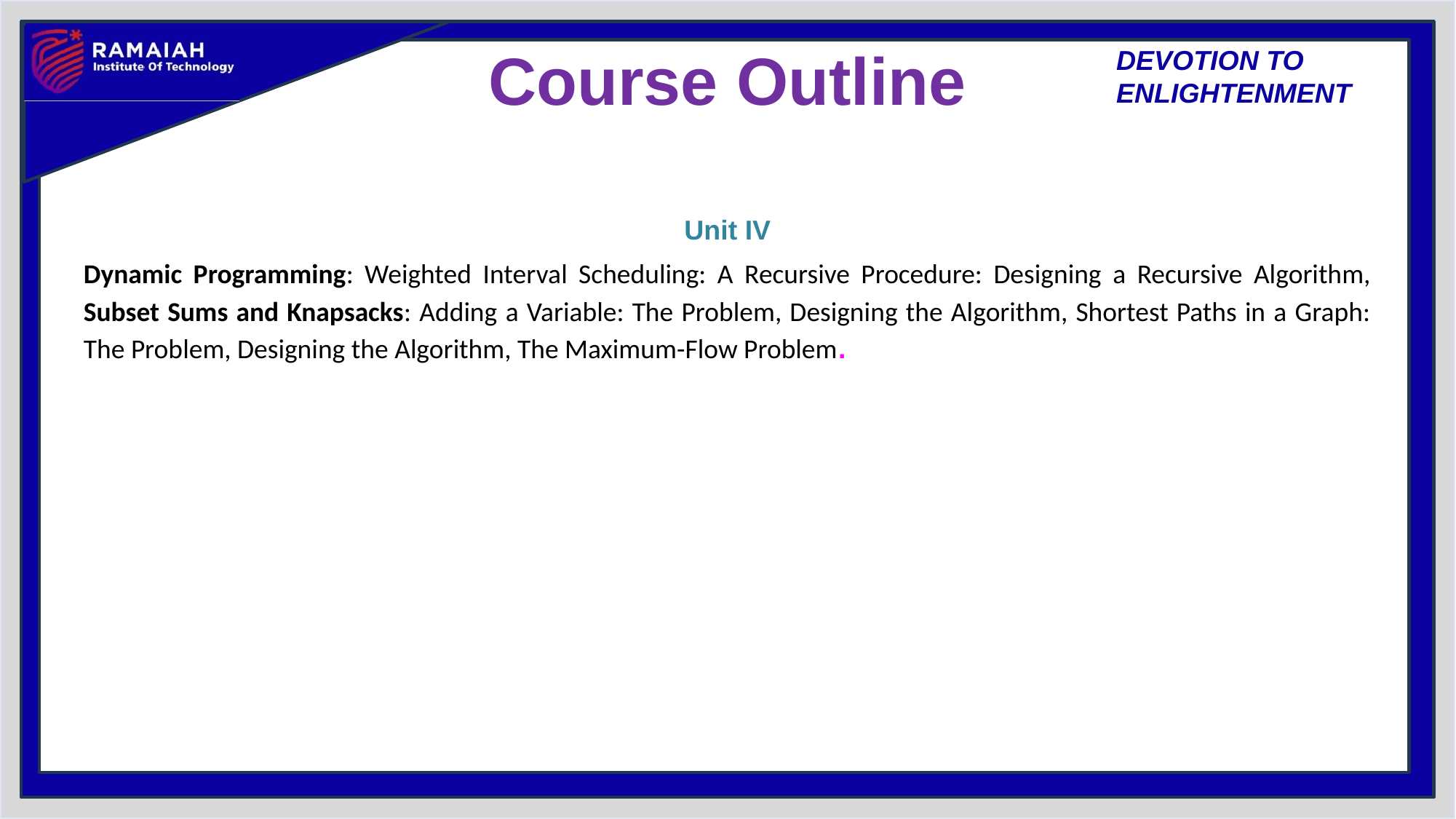

# Course Outline
Unit IV
Dynamic Programming: Weighted Interval Scheduling: A Recursive Procedure: Designing a Recursive Algorithm, Subset Sums and Knapsacks: Adding a Variable: The Problem, Designing the Algorithm, Shortest Paths in a Graph: The Problem, Designing the Algorithm, The Maximum-Flow Problem.